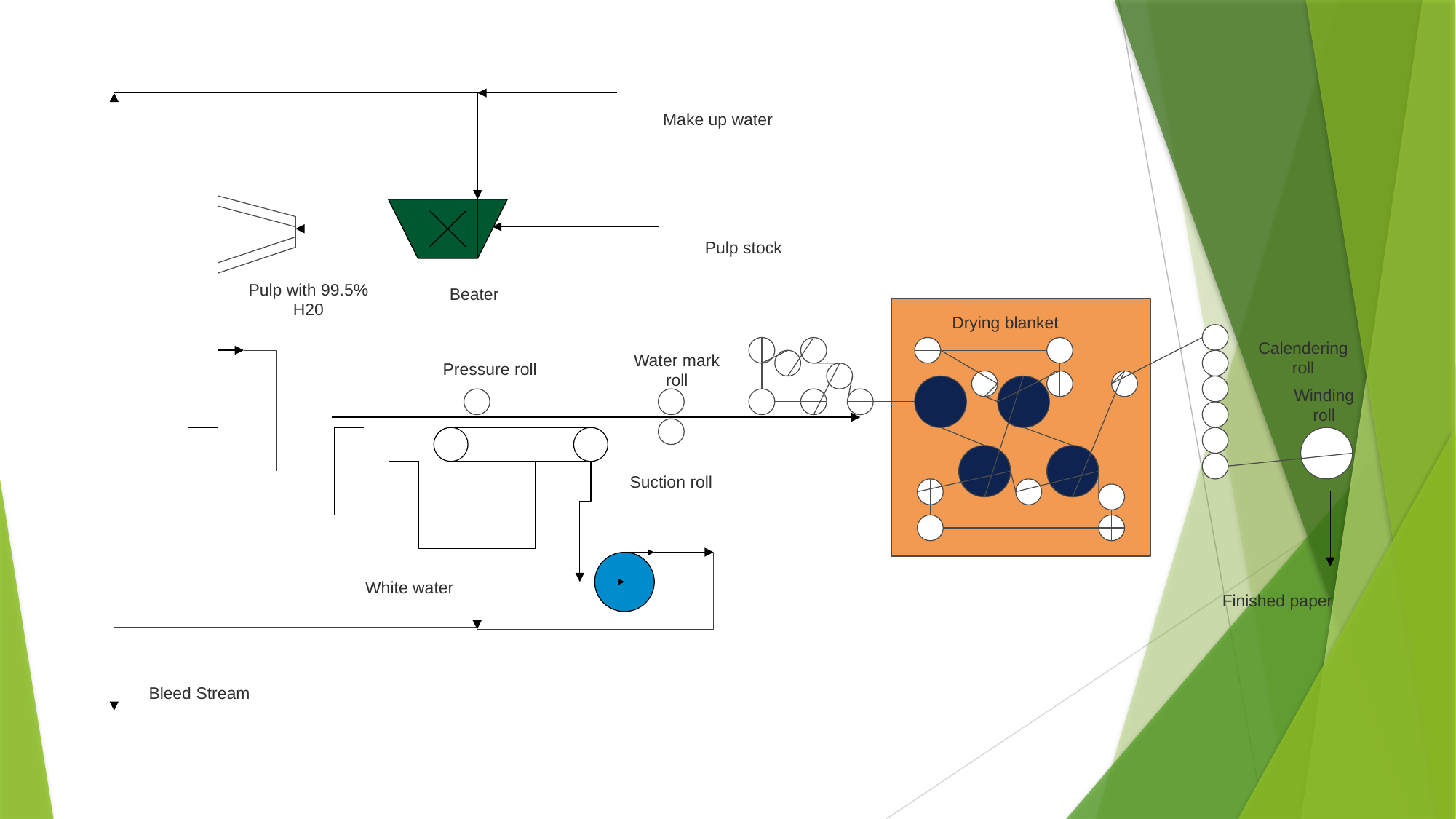

#

Make up water

Pulp stock

Pulp with 99.5% H20
Beater

Drying blanket
Calendering
roll

Water mark roll
Pressure roll

Winding roll

Suction roll

Finished paper
White water

Bleed Stream